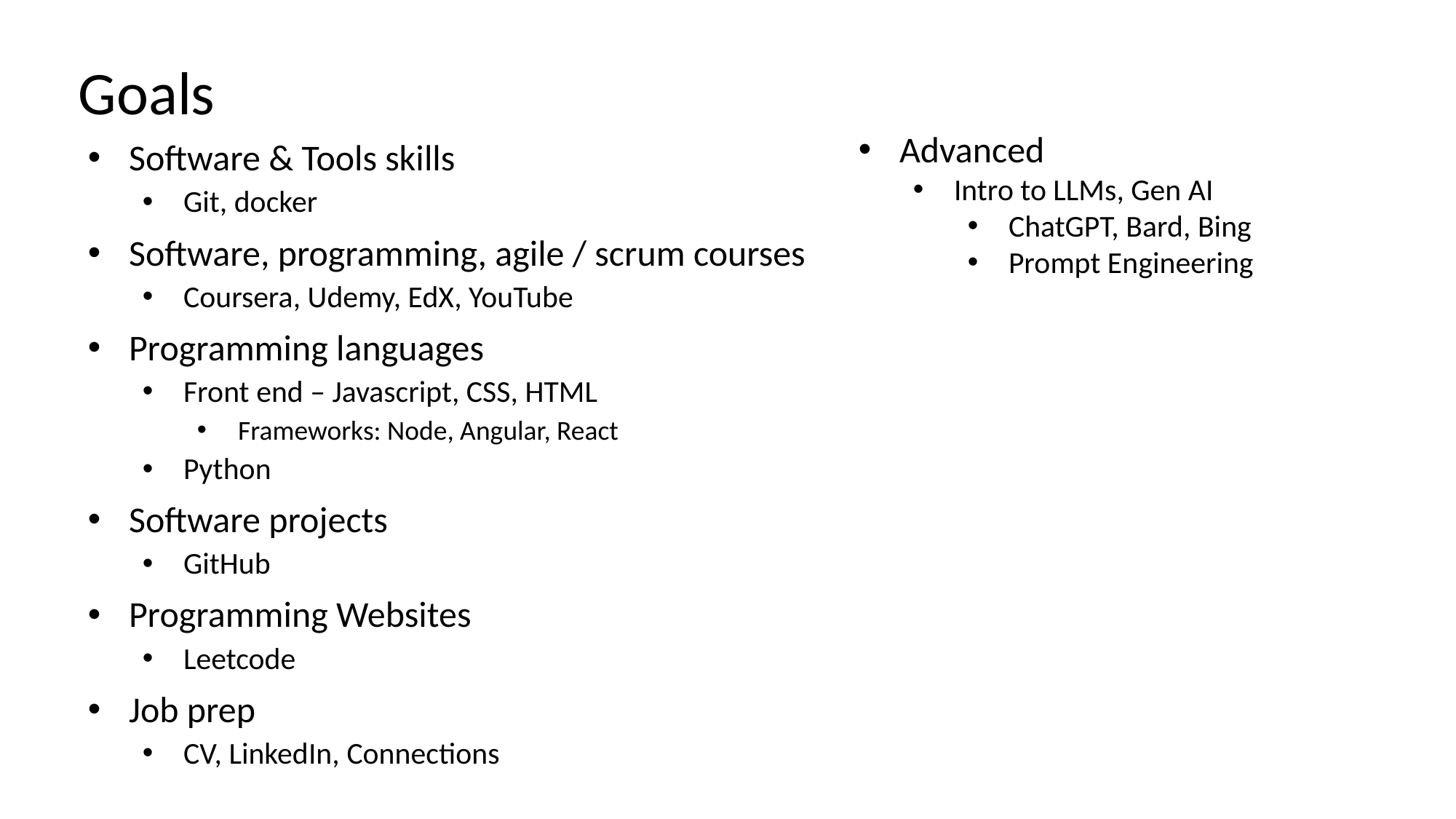

# Goals
Advanced
Intro to LLMs, Gen AI
ChatGPT, Bard, Bing
Prompt Engineering

Software & Tools skills
Git, docker
Software, programming, agile / scrum courses
Coursera, Udemy, EdX, YouTube
Programming languages
Front end – Javascript, CSS, HTML
Frameworks: Node, Angular, React
Python
Software projects
GitHub
Programming Websites
Leetcode
Job prep
CV, LinkedIn, Connections